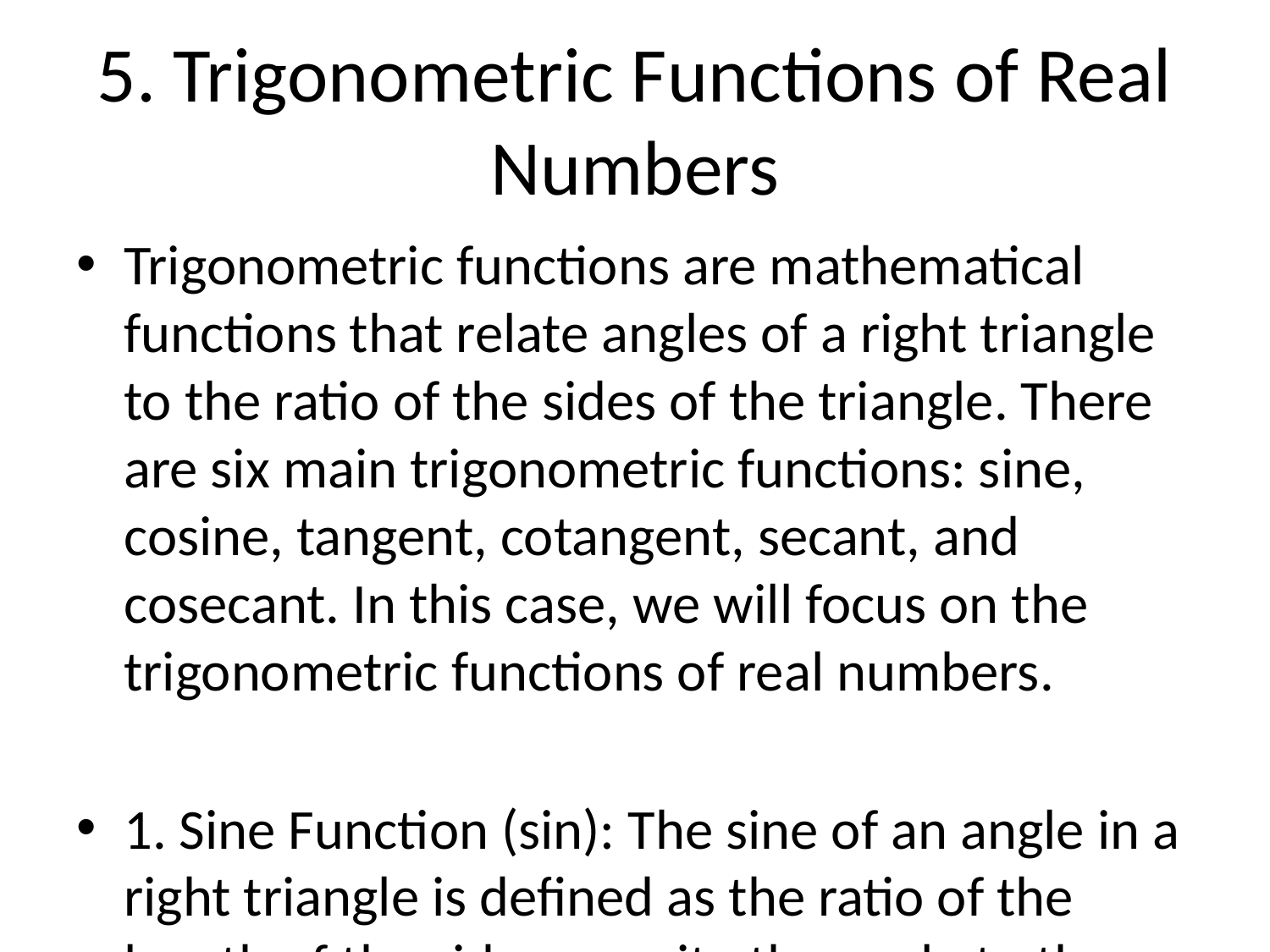

# 5. Trigonometric Functions of Real Numbers
Trigonometric functions are mathematical functions that relate angles of a right triangle to the ratio of the sides of the triangle. There are six main trigonometric functions: sine, cosine, tangent, cotangent, secant, and cosecant. In this case, we will focus on the trigonometric functions of real numbers.

1. Sine Function (sin): The sine of an angle in a right triangle is defined as the ratio of the length of the side opposite the angle to the length of the hypotenuse. Mathematically, sin(theta) = opposite/hypotenuse.

2. Cosine Function (cos): The cosine of an angle is defined as the ratio of the length of the side adjacent to the angle to the length of the hypotenuse. Mathematically, cos(theta) = adjacent/hypotenuse.

3. Tangent Function (tan): The tangent of an angle is defined as the ratio of the length of the side opposite the angle to the length of the side adjacent to the angle. Mathematically, tan(theta) = opposite/adjacent.

4. Cotangent Function (cot): The cotangent of an angle is the reciprocal of the tangent function. Mathematically, cot(theta) = 1/tan(theta) = adjacent/opposite.

5. Secant Function (sec): The secant of an angle is the reciprocal of the cosine function. Mathematically, sec(theta) = 1/cos(theta) = hypotenuse/adjacent.

6. Cosecant Function (csc): The cosecant of an angle is the reciprocal of the sine function. Mathematically, csc(theta) = 1/sin(theta) = hypotenuse/opposite.

These trigonometric functions have various properties and are used extensively in mathematics, physics, engineering, and many other fields to model and analyze periodic phenomena, such as sound waves, light waves, electrical currents, and more. Trigonometric functions are fundamental in understanding and solving problems involving angles and triangles.